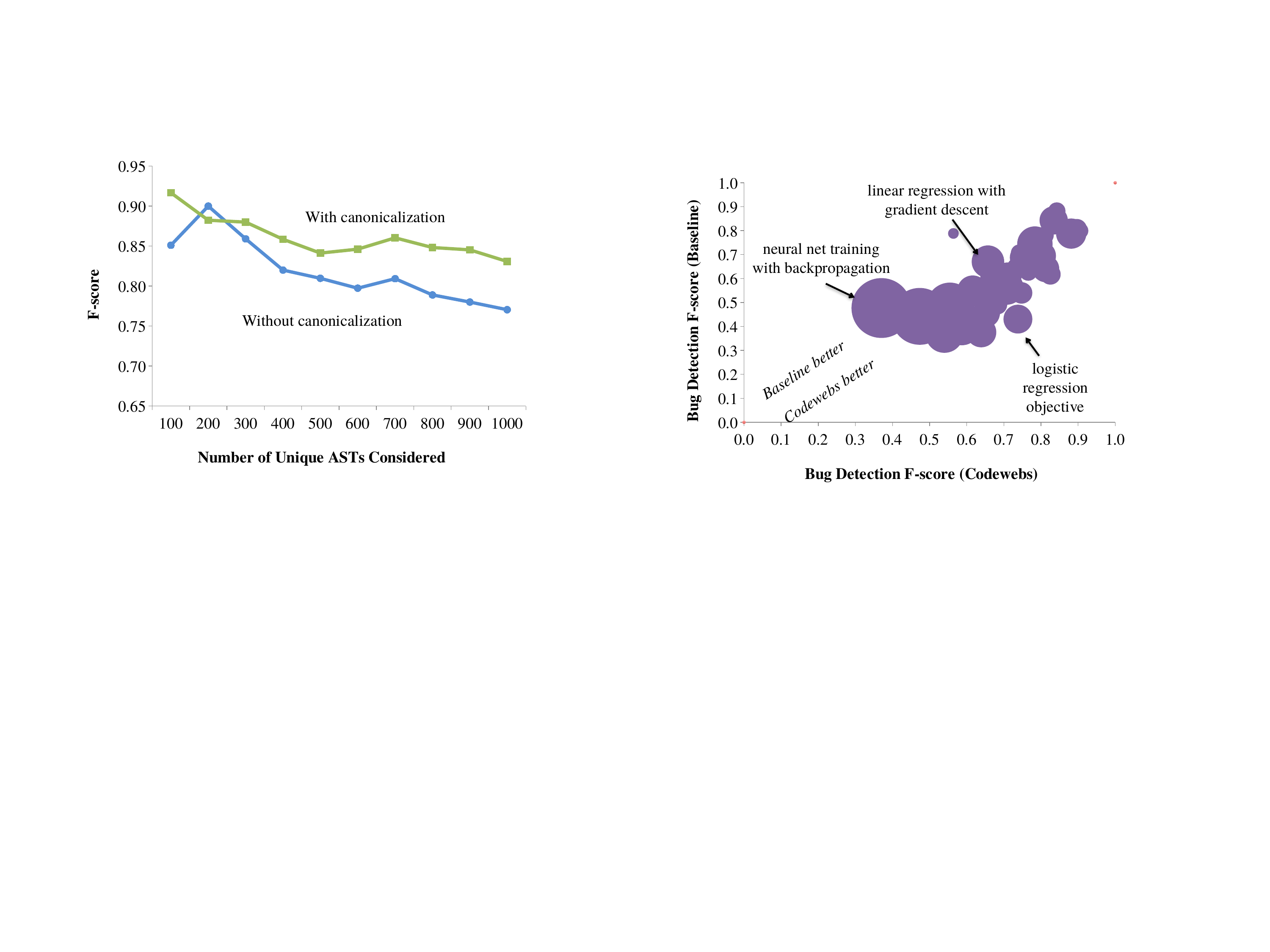

### Chart

| Category |  |  |
|---|---|---|
| 100.0 | 0.851063829787 | 0.916666666667 |
| 200.0 | 0.9 | 0.882352941176 |
| 300.0 | 0.859060402685 | 0.88 |
| 400.0 | 0.82 | 0.858536585366 |
| 500.0 | 0.80971659919 | 0.84126984127 |
| 600.0 | 0.797342192691 | 0.846153846154 |
| 700.0 | 0.809248554913 | 0.860335195531 |
| 800.0 | 0.788944723618 | 0.848192771084 |
| 900.0 | 0.780045351474 | 0.845315904139 |
| 1000.0 | 0.770459081836 | 0.830769230769 |

### Chart

| Category |  |  |
|---|---|---|
linear regression with gradient descent
With canonicalization
neural net training with backpropagation
Without canonicalization
logistic regression objective
Baseline better
Codewebs better